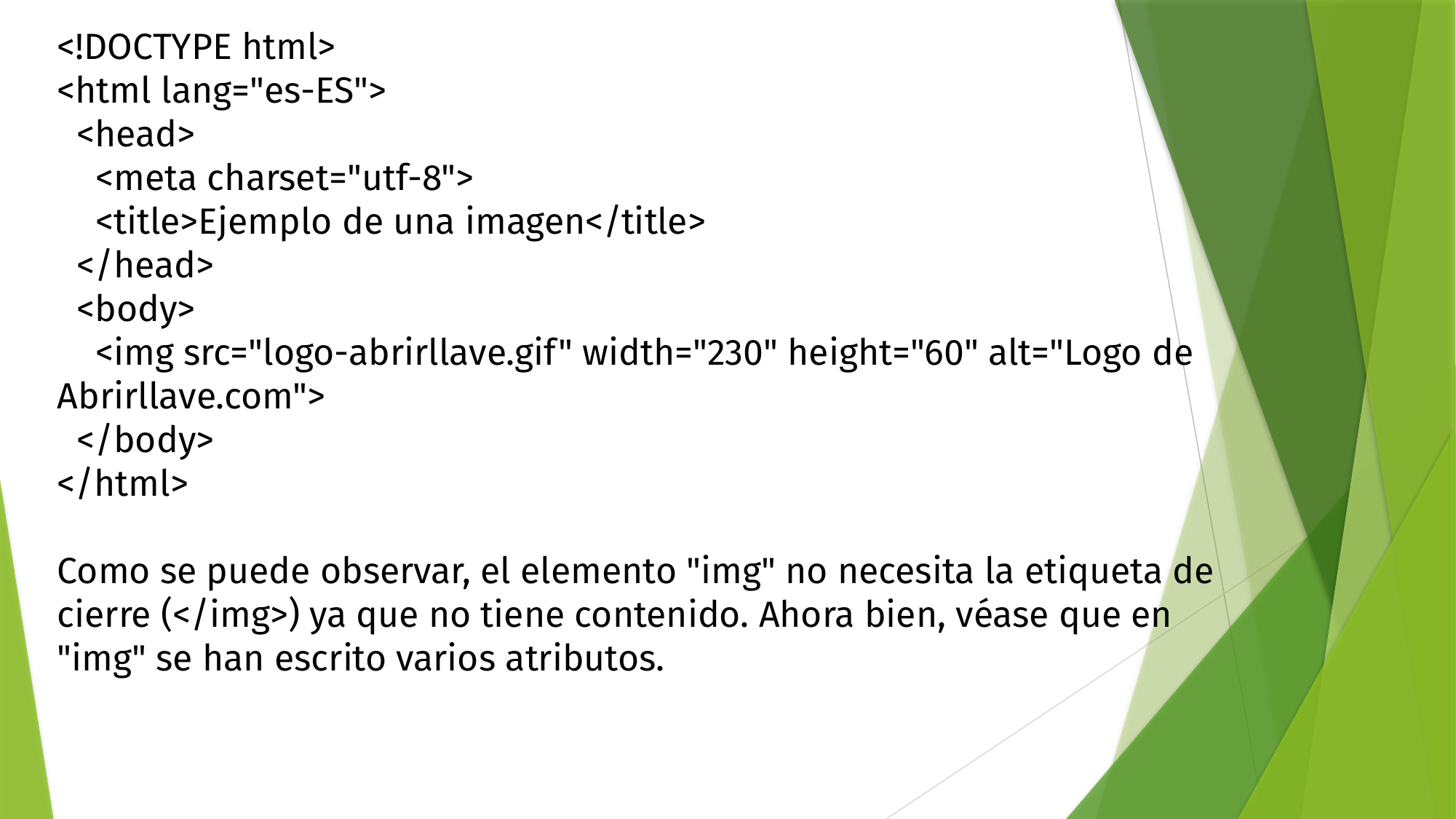

<!DOCTYPE html>
<html lang="es-ES">
  <head>
    <meta charset="utf-8">
    <title>Ejemplo de una imagen</title>
  </head>
  <body>
    <img src="logo-abrirllave.gif" width="230" height="60" alt="Logo de Abrirllave.com">
  </body>
</html>

Como se puede observar, el elemento "img" no necesita la etiqueta de cierre (</img>) ya que no tiene contenido. Ahora bien, véase que en "img" se han escrito varios atributos.